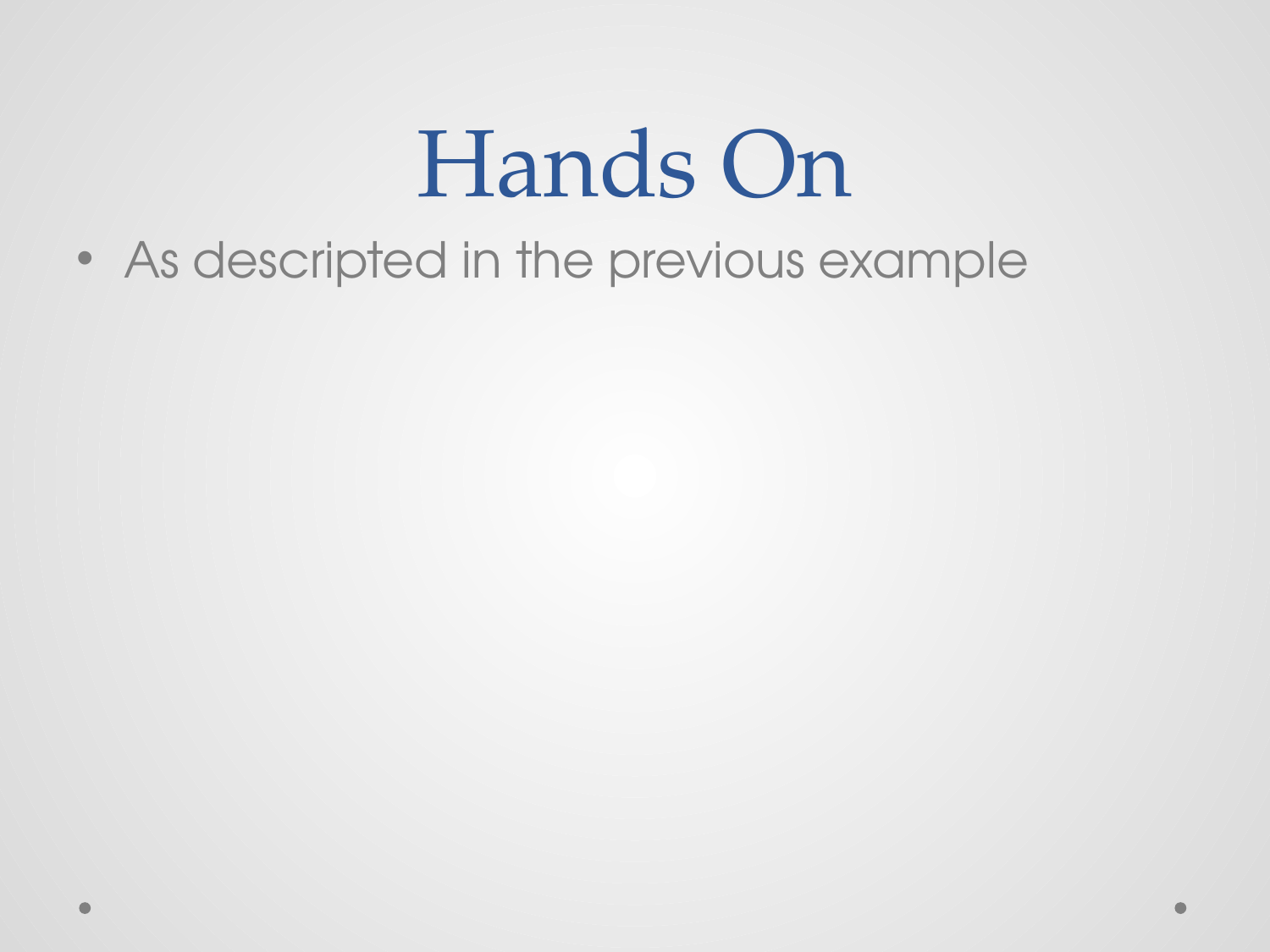

# Hands On
As descripted in the previous example